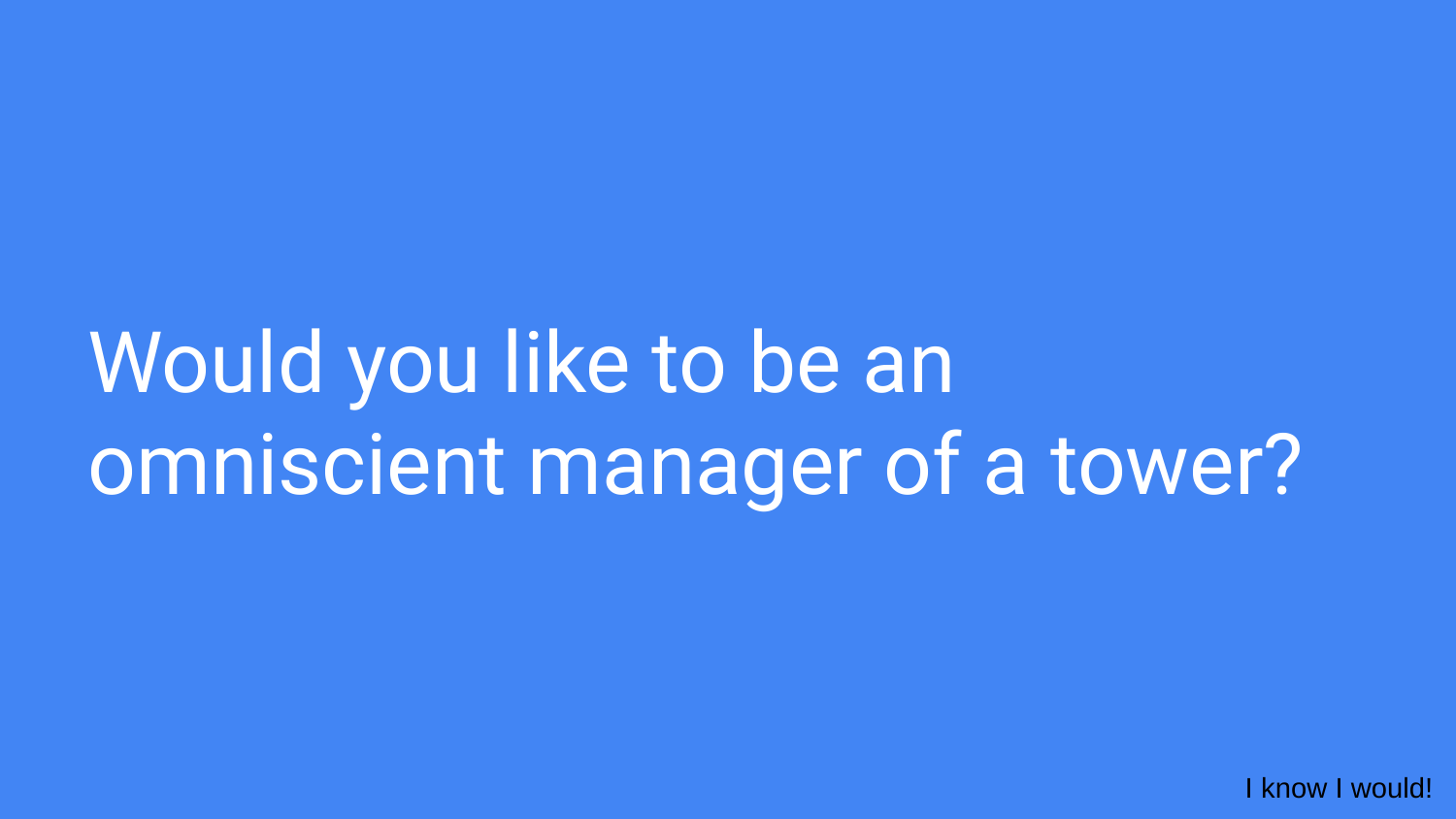

# Would you like to be an omniscient manager of a tower?
I know I would!